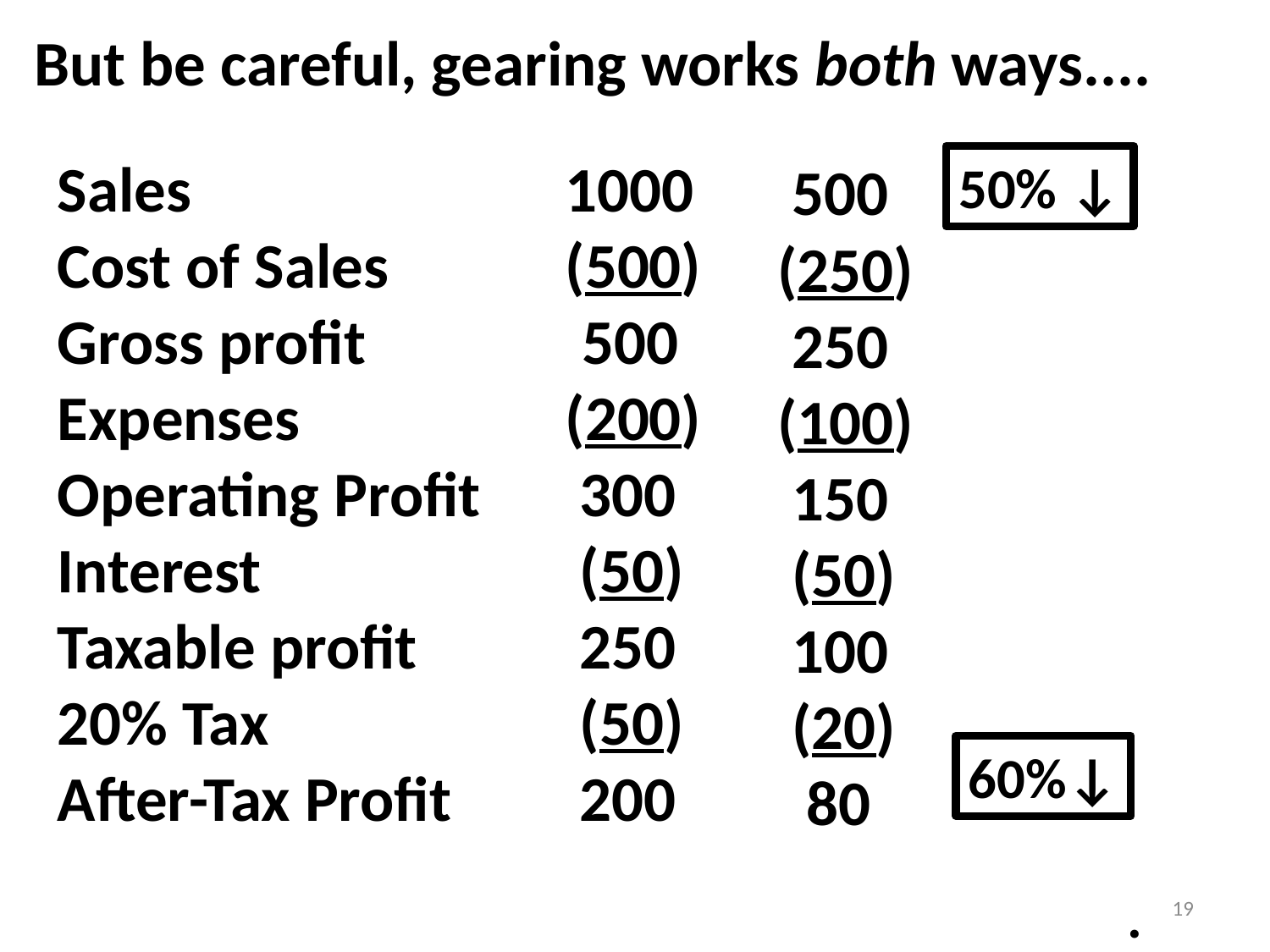

But be careful, gearing works both ways....

Sales			1000
Cost of Sales		(500)
Gross profit	          500
Expenses			(200)
Operating Profit	 300
Interest			 (50)
Taxable profit		 250
20% Tax			 (50)
After-Tax Profit	 200
 500
(250)
 250
(100)
 150
 (50)
 100
 (20)
  80
50% ↓
60%↓
.
19